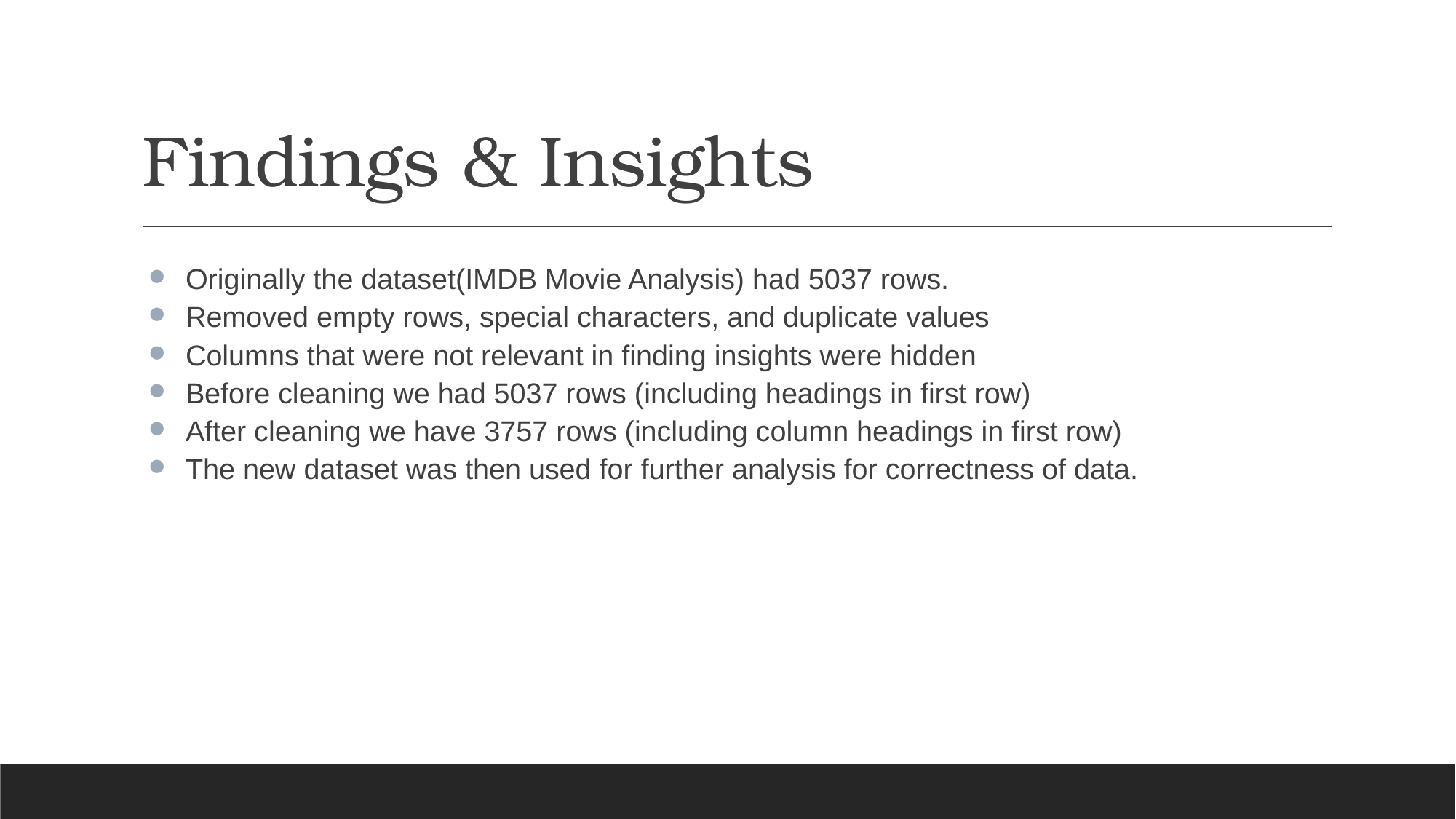

# Findings & Insights
Originally the dataset(IMDB Movie Analysis) had 5037 rows.
Removed empty rows, special characters, and duplicate values
Columns that were not relevant in finding insights were hidden
Before cleaning we had 5037 rows (including headings in first row)
After cleaning we have 3757 rows (including column headings in first row)
The new dataset was then used for further analysis for correctness of data.